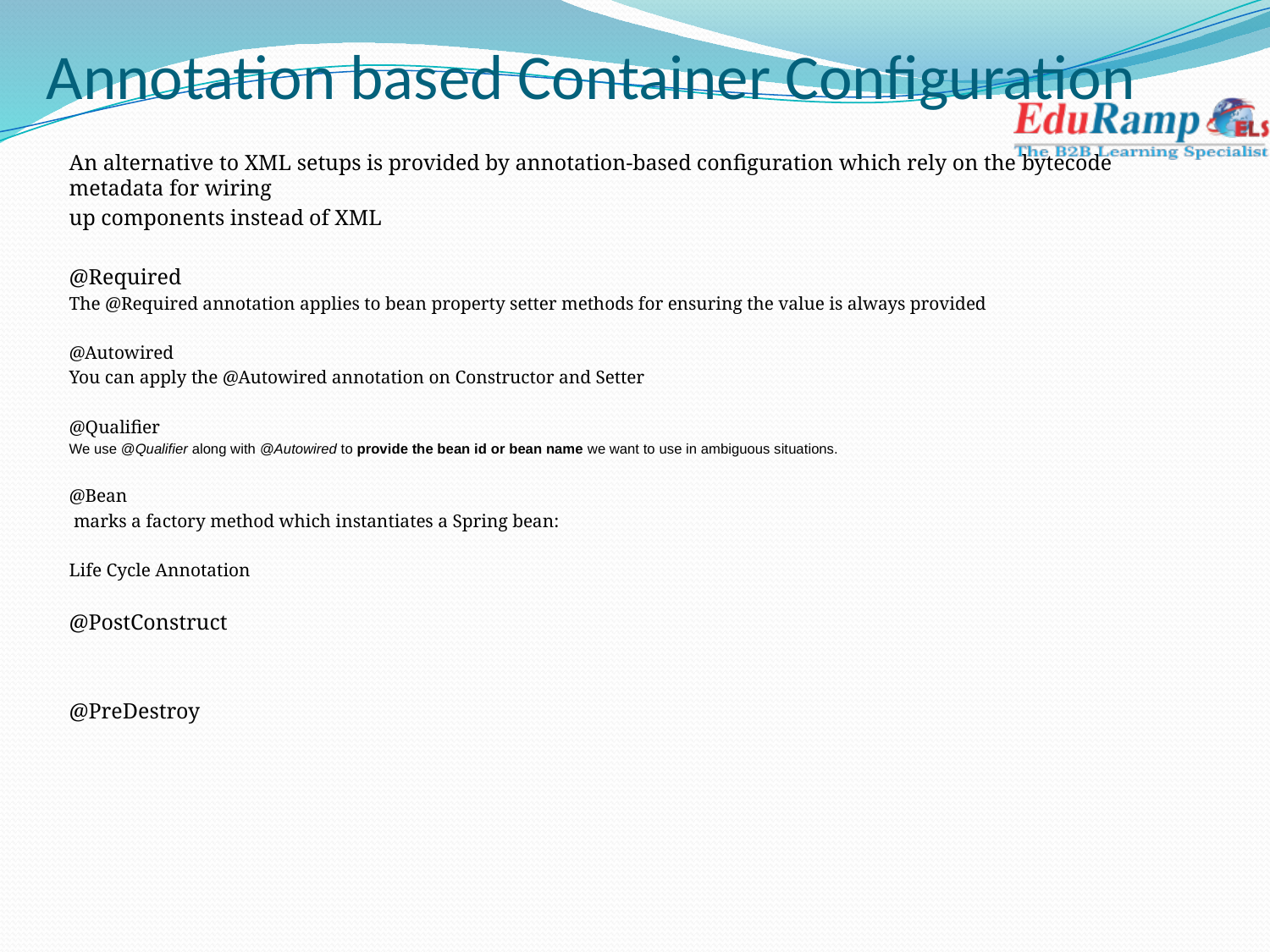

# Annotation based Container Configuration
An alternative to XML setups is provided by annotation-based configuration which rely on the bytecode metadata for wiring
up components instead of XML

@Required
The @Required annotation applies to bean property setter methods for ensuring the value is always provided

@Autowired
You can apply the @Autowired annotation on Constructor and Setter

@Qualifier
We use @Qualifier along with @Autowired to provide the bean id or bean name we want to use in ambiguous situations.

@Bean
 marks a factory method which instantiates a Spring bean:

Life Cycle Annotation

@PostConstruct

@PreDestroy